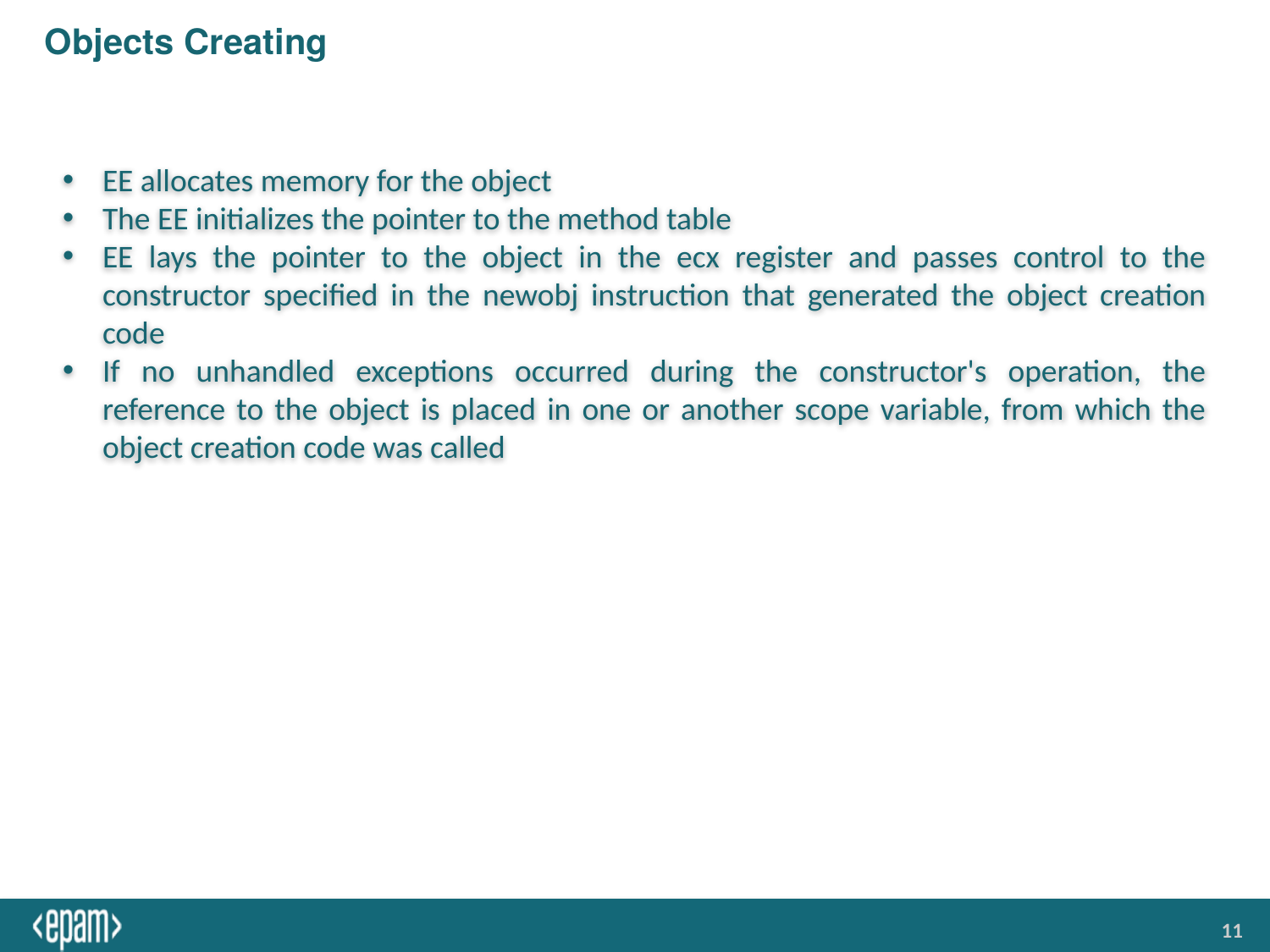

# Objects Creating
EE allocates memory for the object
The EE initializes the pointer to the method table
EE lays the pointer to the object in the ecx register and passes control to the constructor specified in the newobj instruction that generated the object creation code
If no unhandled exceptions occurred during the constructor's operation, the reference to the object is placed in one or another scope variable, from which the object creation code was called